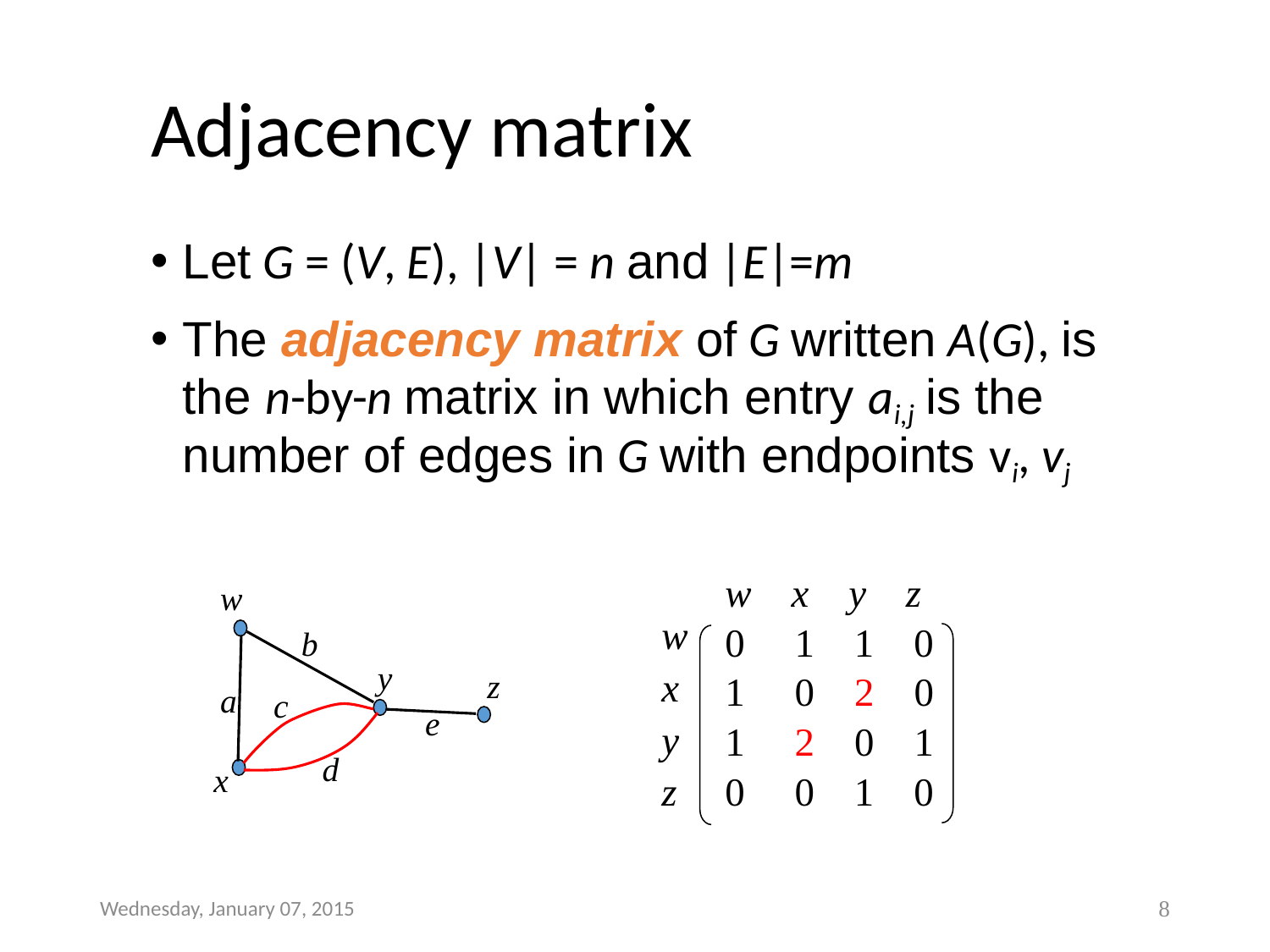

# Adjacency matrix
Let G = (V, E), |V| = n and |E|=m
The adjacency matrix of G written A(G), is the n-by-n matrix in which entry ai,j is the number of edges in G with endpoints vi, vj
 w    x    y    z
 0     1    1    0
 1     0    2    0
 1     2    0    1
 0     0    1    0

wxyz

w
b

y
z
a
c
e

d
x

Wednesday, January 07, 2015
8